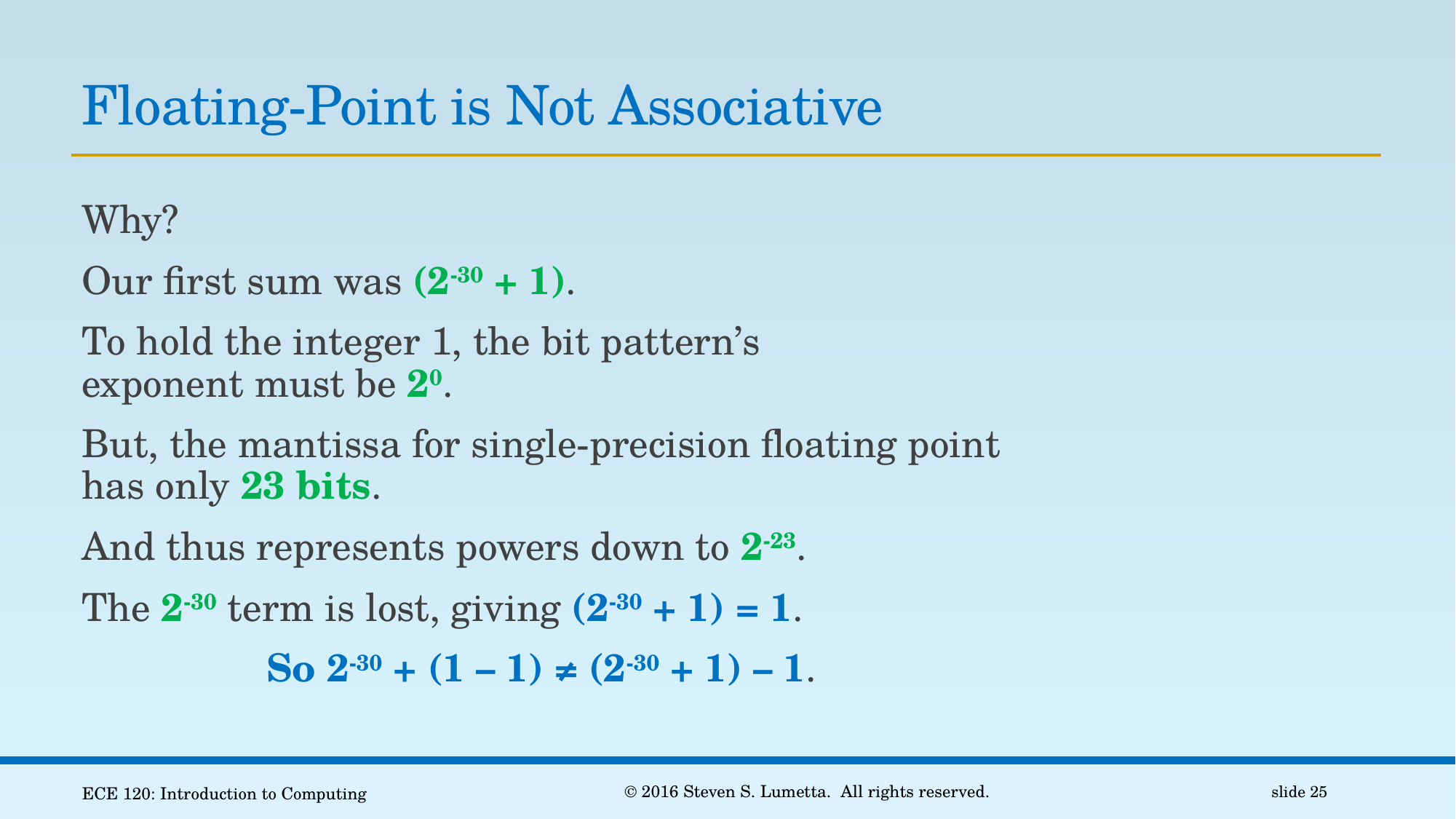

# Floating-Point is Not Associative
Why?
Our first sum was (2-30 + 1).
To hold the integer 1, the bit pattern’s
exponent must be 20.
But, the mantissa for single-precision floating point has only 23 bits.
And thus represents powers down to 2-23.
The 2-30 term is lost, giving (2-30 + 1) = 1.
So 2-30 + (1 – 1) ≠ (2-30 + 1) – 1.

ECE 120: Introduction to Computing
© 2016 Steven S. Lumetta.  All rights reserved.
slide 25